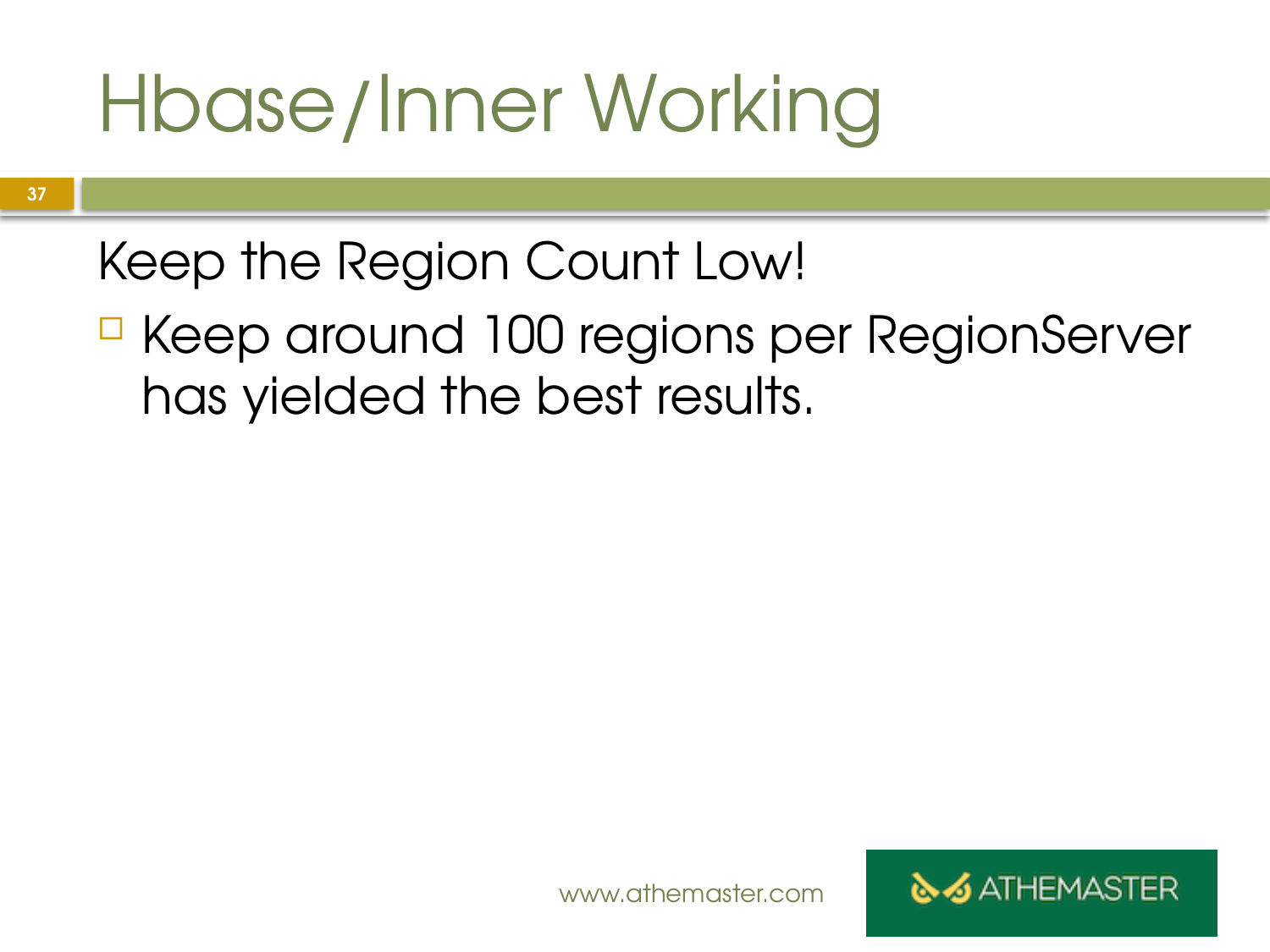

# Hbase/Inner Working
37
Keep the Region Count Low!
Keep around 100 regions per RegionServer has yielded the best results.
www.athemaster.com